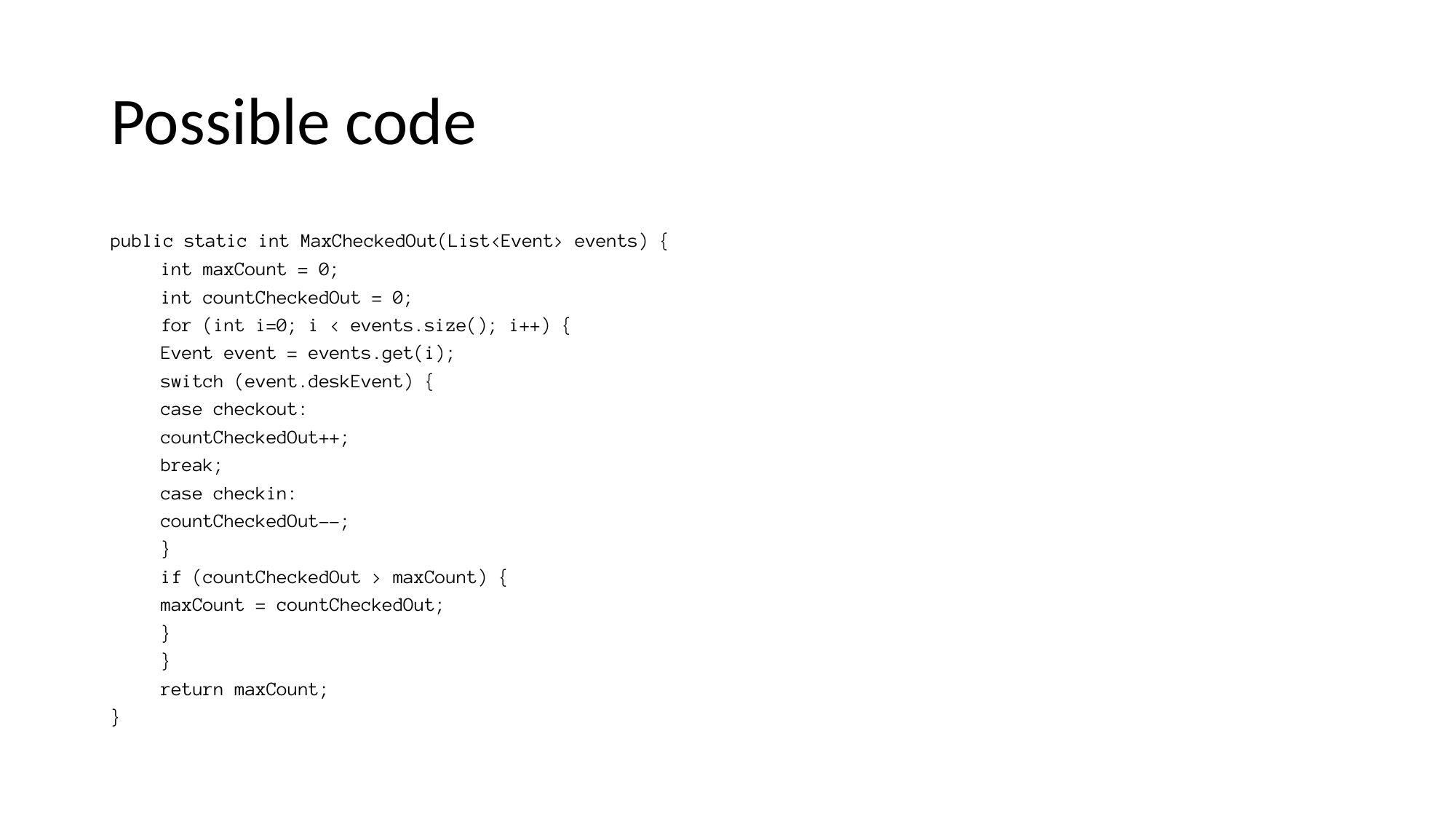

# Possible code
public static int MaxCheckedOut(List<Event> events) {
	int maxCount = 0;
	int countCheckedOut = 0;
	for (int i=0; i < events.size(); i++) {
		Event event = events.get(i);
		switch (event.deskEvent) {
		case checkout:
			countCheckedOut++;
			break;
		case checkin:
			countCheckedOut--;
		}
		if (countCheckedOut > maxCount) {
			maxCount = countCheckedOut;
		}
	}
	return maxCount;
}